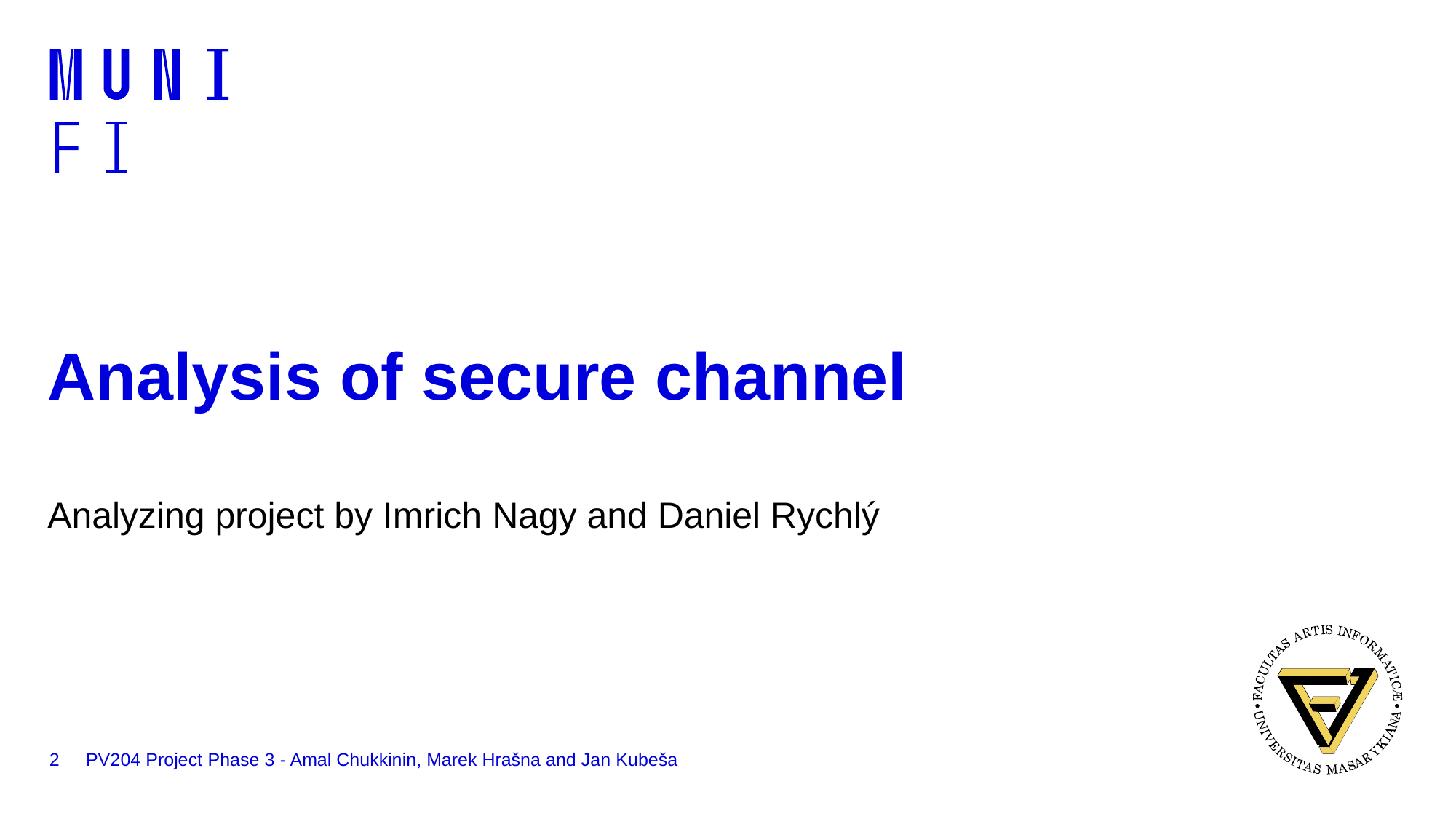

# Analysis of secure channel
Analyzing project by Imrich Nagy and Daniel Rychlý
2
PV204 Project Phase 3 - Amal Chukkinin, Marek Hrašna and Jan Kubeša